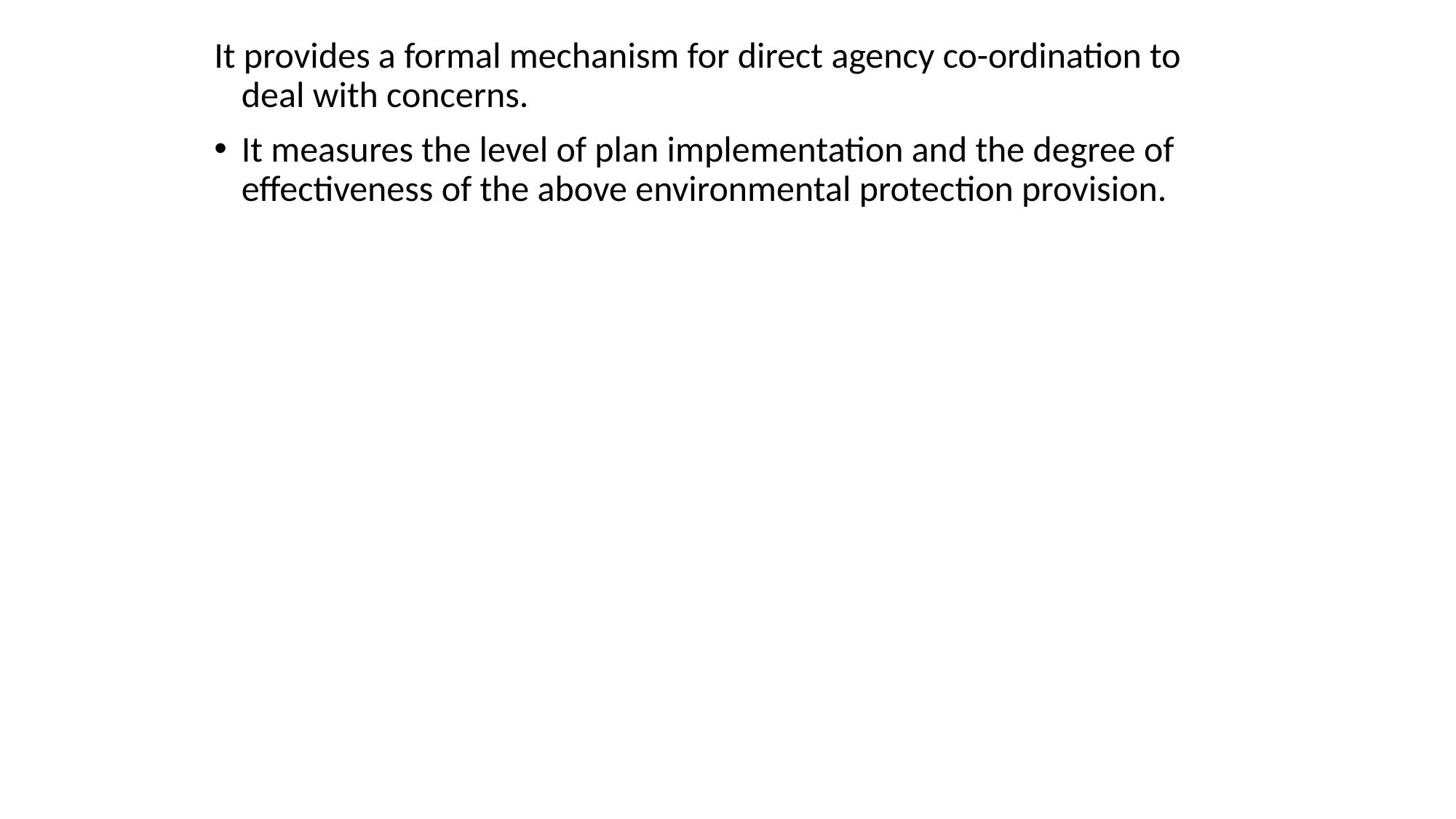

It provides a formal mechanism for direct agency co-ordination to deal with concerns.
It measures the level of plan implementation and the degree of effectiveness of the above environmental protection provision.